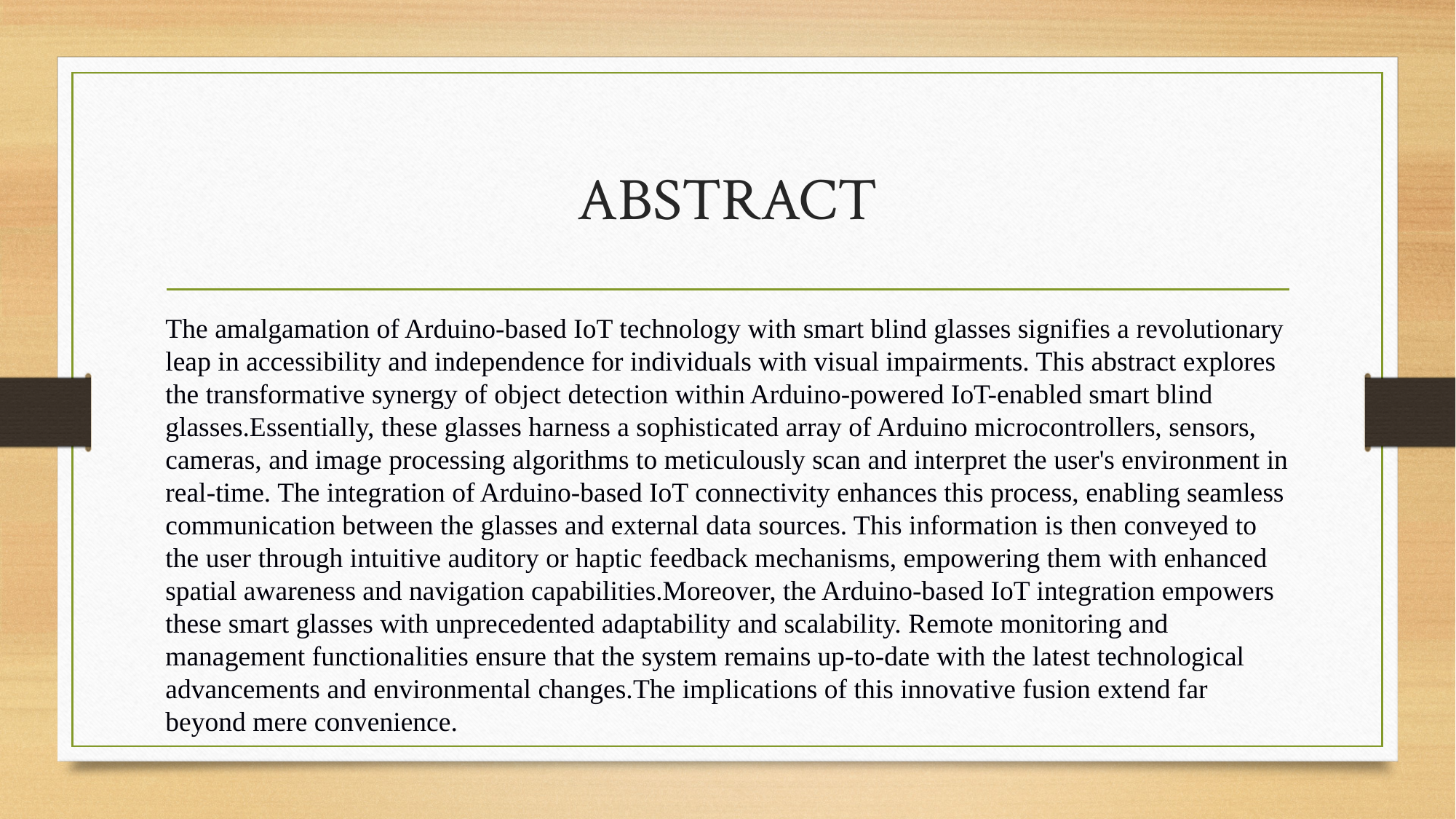

# ABSTRACT
The amalgamation of Arduino-based IoT technology with smart blind glasses signifies a revolutionary leap in accessibility and independence for individuals with visual impairments. This abstract explores the transformative synergy of object detection within Arduino-powered IoT-enabled smart blind glasses.Essentially, these glasses harness a sophisticated array of Arduino microcontrollers, sensors, cameras, and image processing algorithms to meticulously scan and interpret the user's environment in real-time. The integration of Arduino-based IoT connectivity enhances this process, enabling seamless communication between the glasses and external data sources. This information is then conveyed to the user through intuitive auditory or haptic feedback mechanisms, empowering them with enhanced spatial awareness and navigation capabilities.Moreover, the Arduino-based IoT integration empowers these smart glasses with unprecedented adaptability and scalability. Remote monitoring and management functionalities ensure that the system remains up-to-date with the latest technological advancements and environmental changes.The implications of this innovative fusion extend far beyond mere convenience.